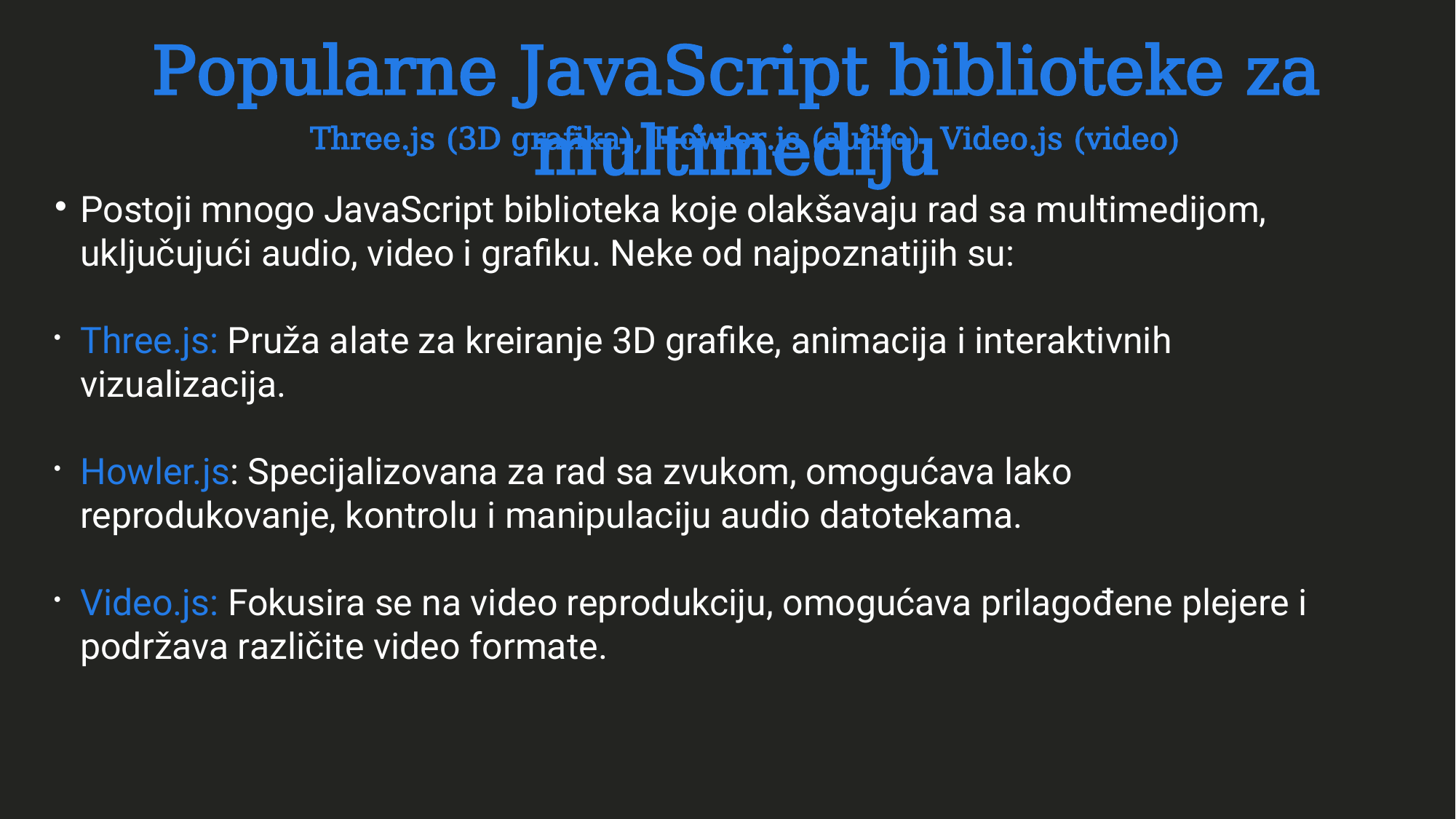

Popularne JavaScript biblioteke za multimediju
Three.js (3D grafika), Howler.js (audio), Video.js (video)
Postoji mnogo JavaScript biblioteka koje olakšavaju rad sa multimedijom, uključujući audio, video i grafiku. Neke od najpoznatijih su:

Three.js: Pruža alate za kreiranje 3D grafike, animacija i interaktivnih vizualizacija.

Howler.js: Specijalizovana za rad sa zvukom, omogućava lako reprodukovanje, kontrolu i manipulaciju audio datotekama.

Video.js: Fokusira se na video reprodukciju, omogućava prilagođene plejere i podržava različite video formate.